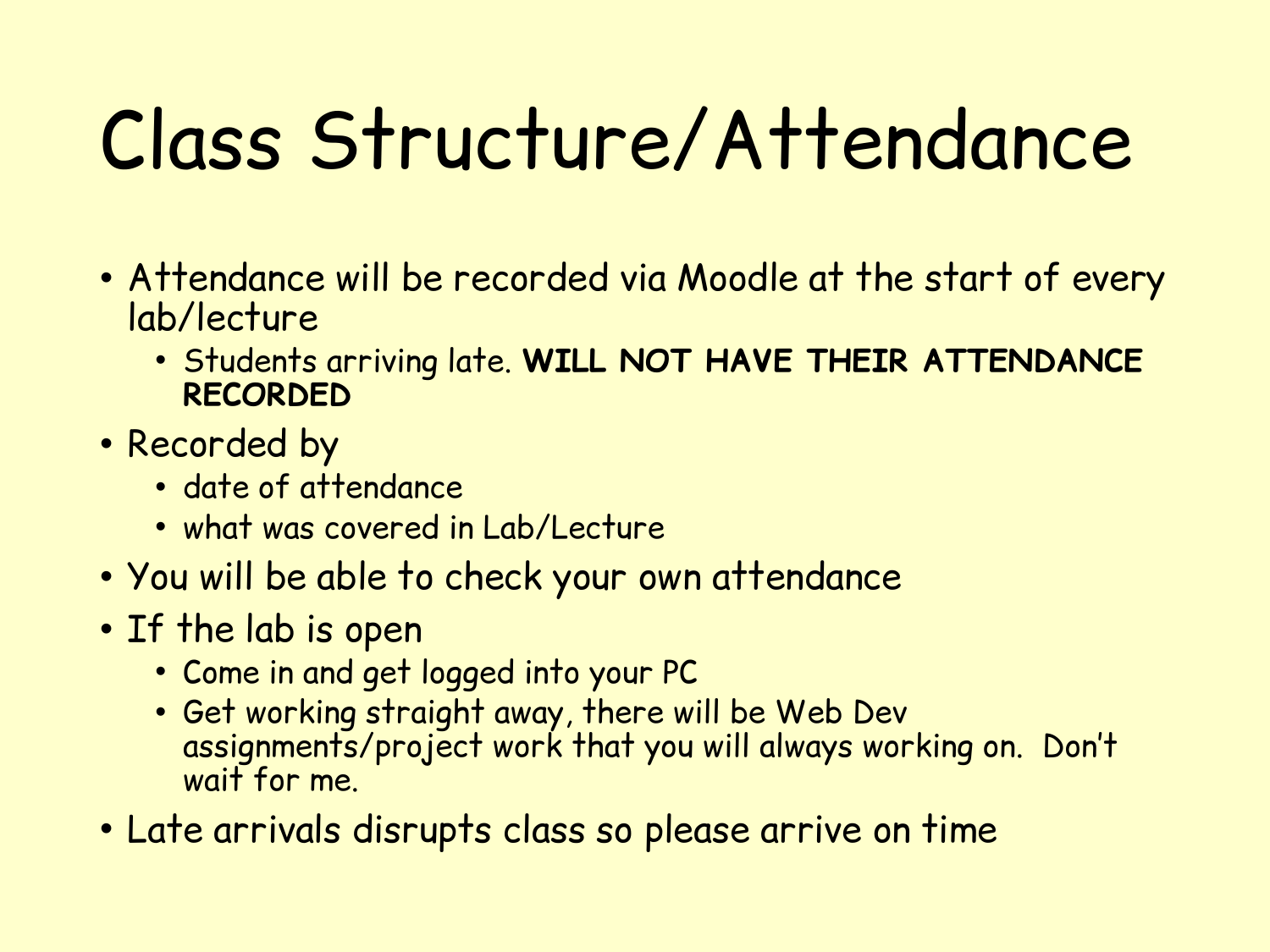

# Class Structure/Attendance
Attendance will be recorded via Moodle at the start of every lab/lecture
Students arriving late. WILL NOT HAVE THEIR ATTENDANCE RECORDED
Recorded by
date of attendance
what was covered in Lab/Lecture
You will be able to check your own attendance
If the lab is open
Come in and get logged into your PC
Get working straight away, there will be Web Dev assignments/project work that you will always working on.  Don’t wait for me.
Late arrivals disrupts class so please arrive on time